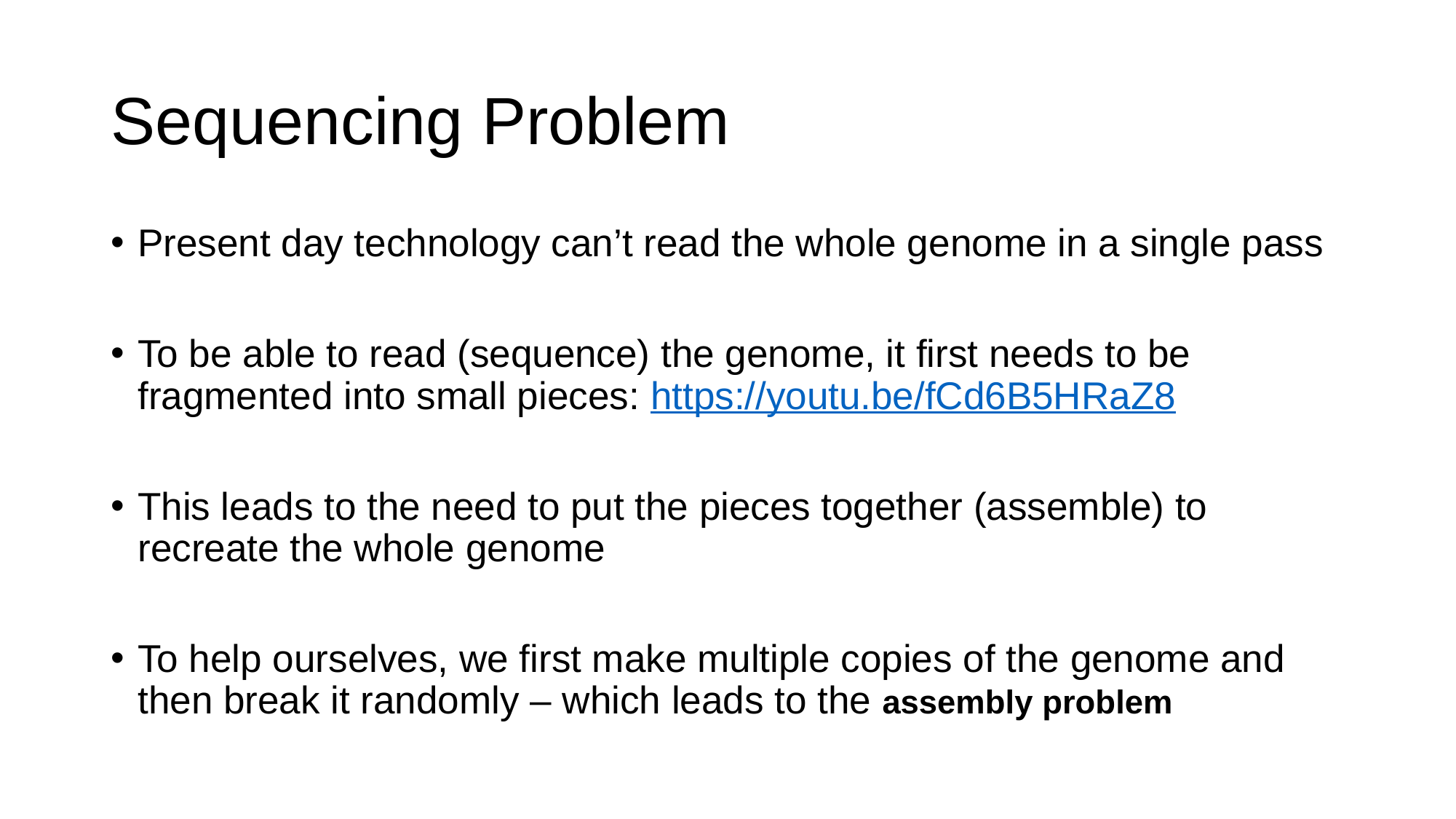

# Sequencing Problem
Present day technology can’t read the whole genome in a single pass

To be able to read (sequence) the genome, it first needs to be fragmented into small pieces: https://youtu.be/fCd6B5HRaZ8

This leads to the need to put the pieces together (assemble) to recreate the whole genome

To help ourselves, we first make multiple copies of the genome and then break it randomly – which leads to the assembly problem